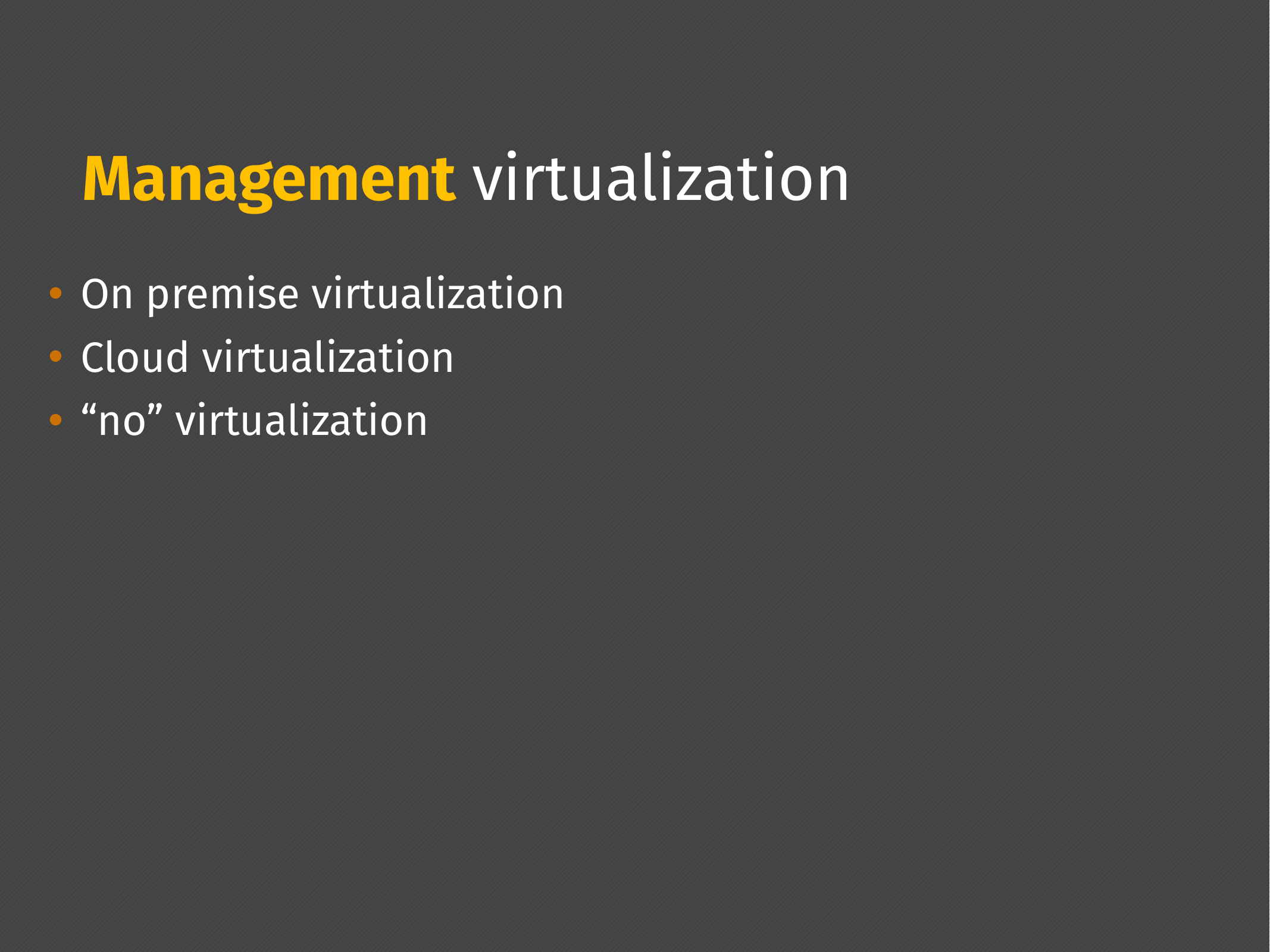

# Management virtualization
On premise virtualization
Cloud virtualization
“no” virtualization